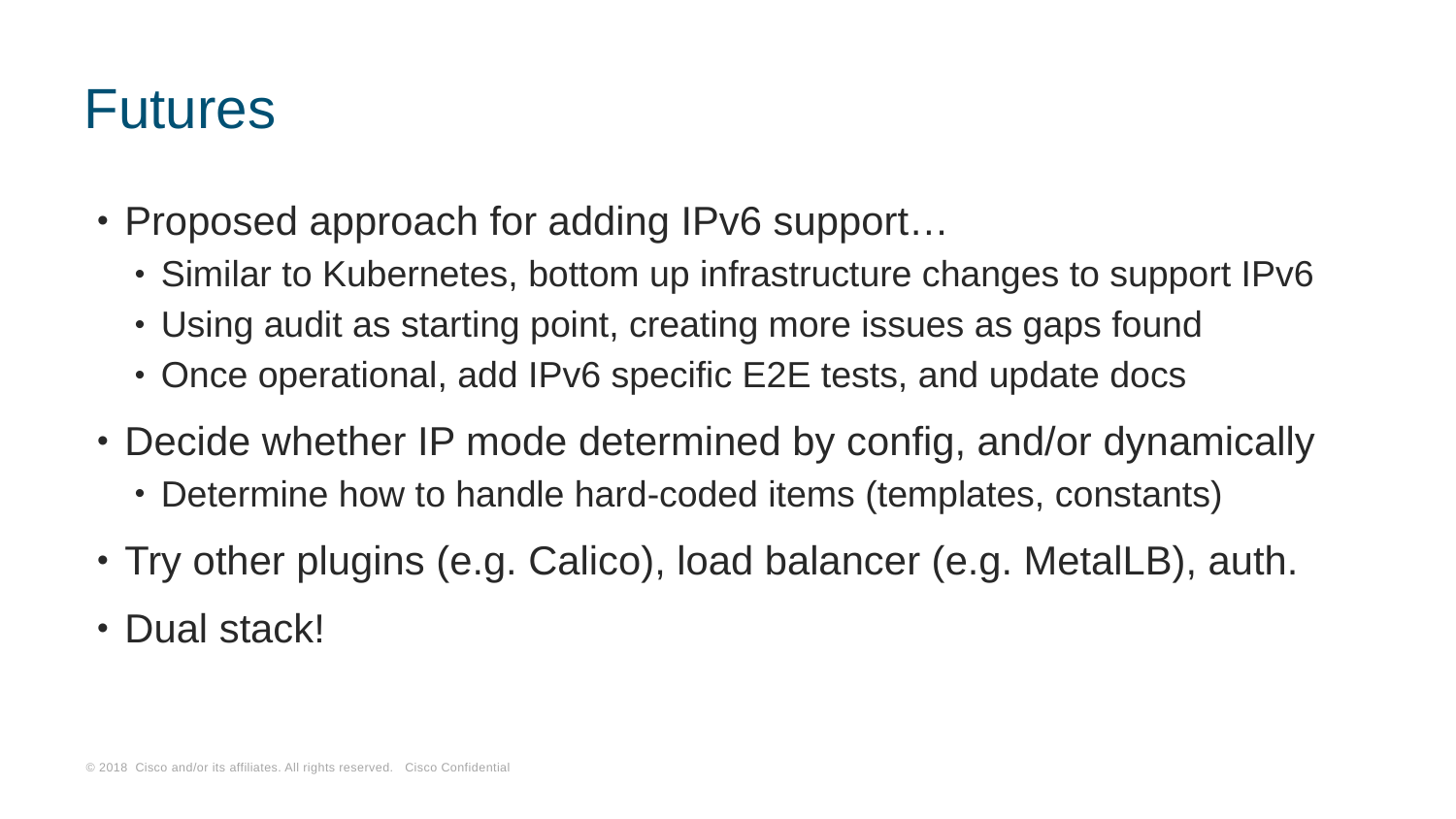

# Futures
Proposed approach for adding IPv6 support…
Similar to Kubernetes, bottom up infrastructure changes to support IPv6
Using audit as starting point, creating more issues as gaps found
Once operational, add IPv6 specific E2E tests, and update docs
Decide whether IP mode determined by config, and/or dynamically
Determine how to handle hard-coded items (templates, constants)
Try other plugins (e.g. Calico), load balancer (e.g. MetalLB), auth.
Dual stack!